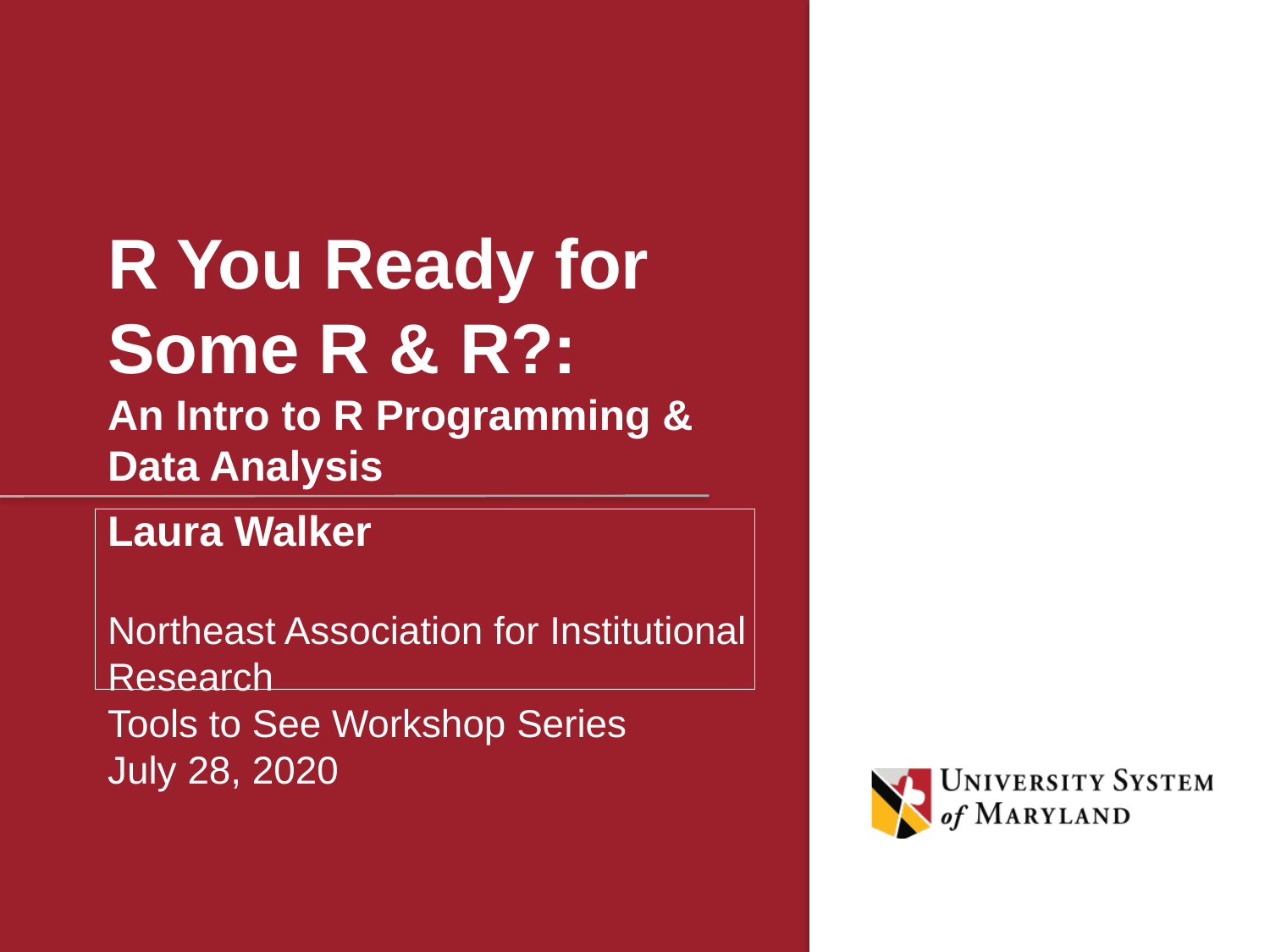

# R You Ready for Some R & R?: An Intro to R Programming & Data Analysis

Laura Walker

Northeast Association for Institutional Research
Tools to See Workshop Series
July 28, 2020